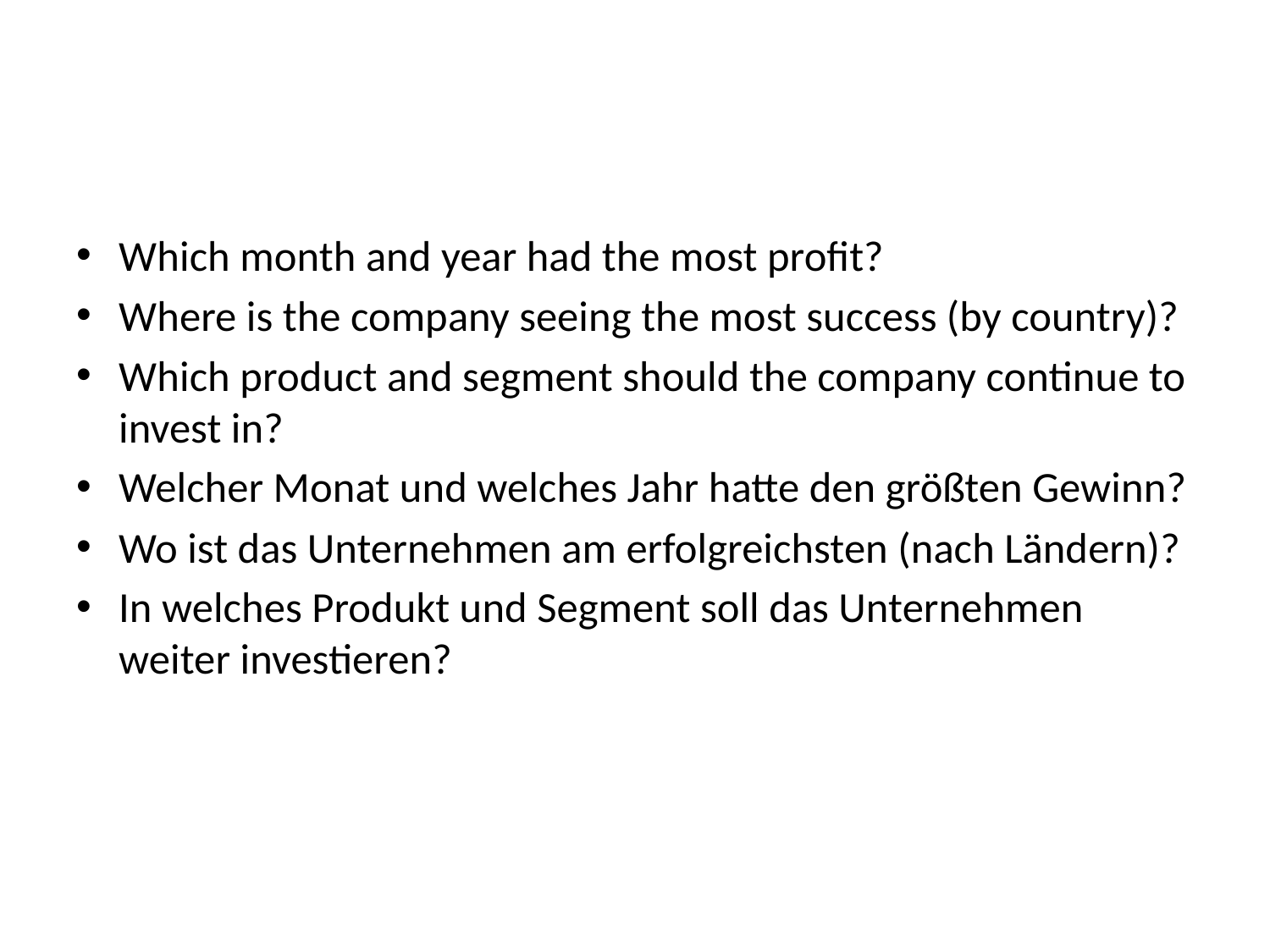

#
Which month and year had the most profit?
Where is the company seeing the most success (by country)?
Which product and segment should the company continue to invest in?
Welcher Monat und welches Jahr hatte den größten Gewinn?
Wo ist das Unternehmen am erfolgreichsten (nach Ländern)?
In welches Produkt und Segment soll das Unternehmen weiter investieren?